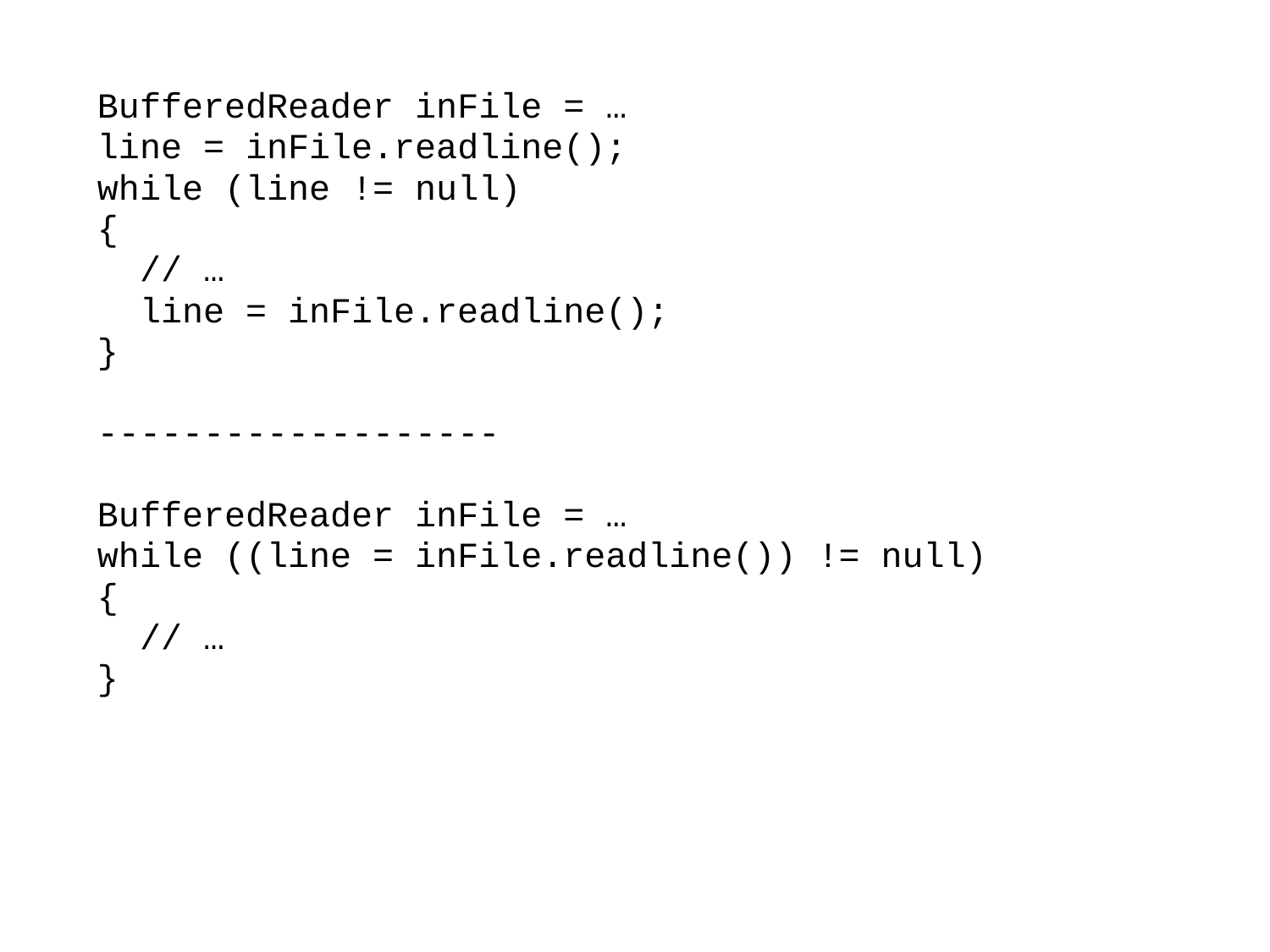

BufferedReader inFile = …
line = inFile.readline();
while (line != null)
{
  // …
  line = inFile.readline();
}

-------------------

BufferedReader inFile = …
while ((line = inFile.readline()) != null)
{
  // …
}